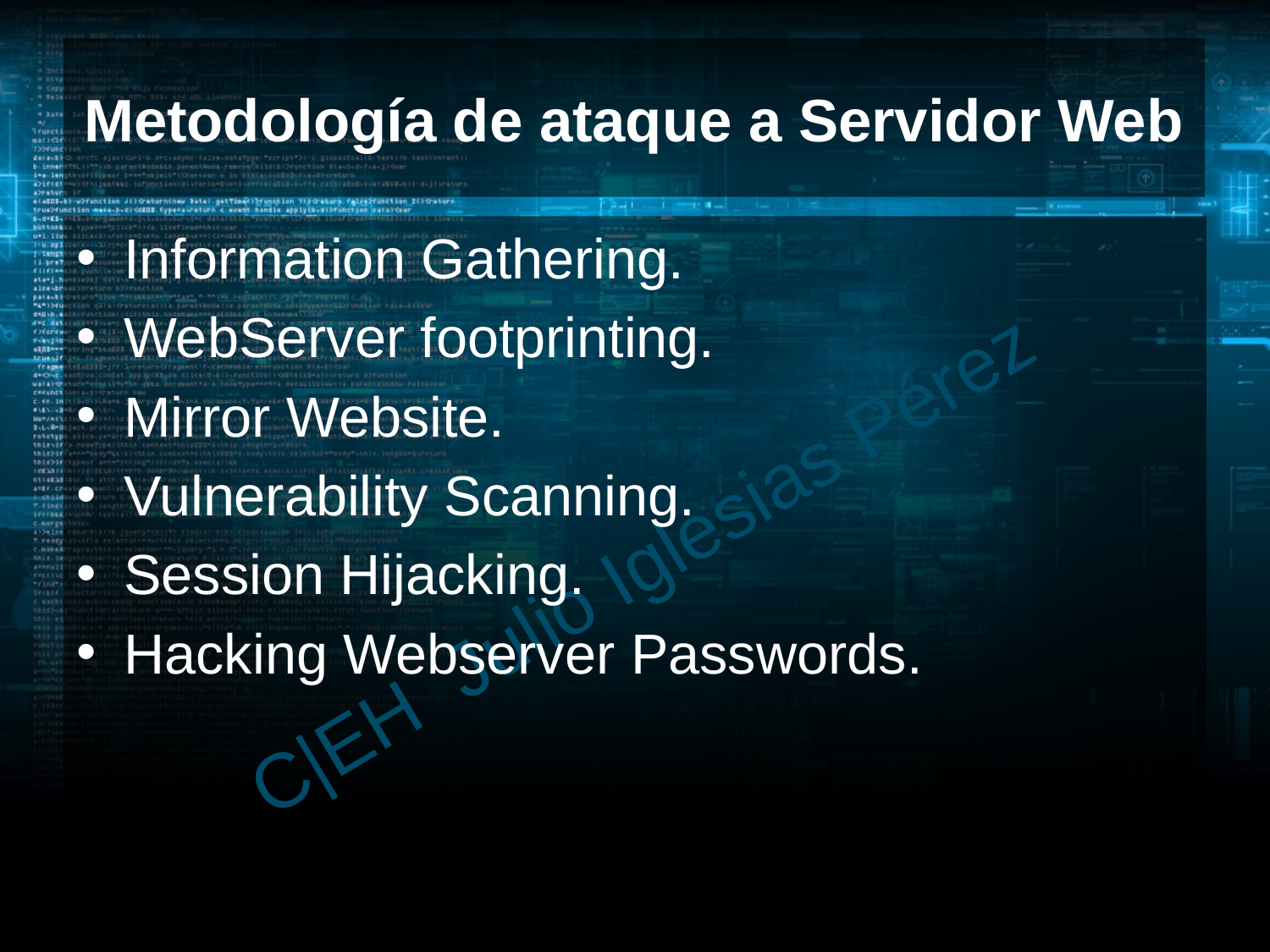

# Metodología de ataque a Servidor Web
Information Gathering.
WebServer footprinting.
Mirror Website.
Vulnerability Scanning.
Session Hijacking.
Hacking Webserver Passwords.
C|EH  Julio Iglesias Pérez